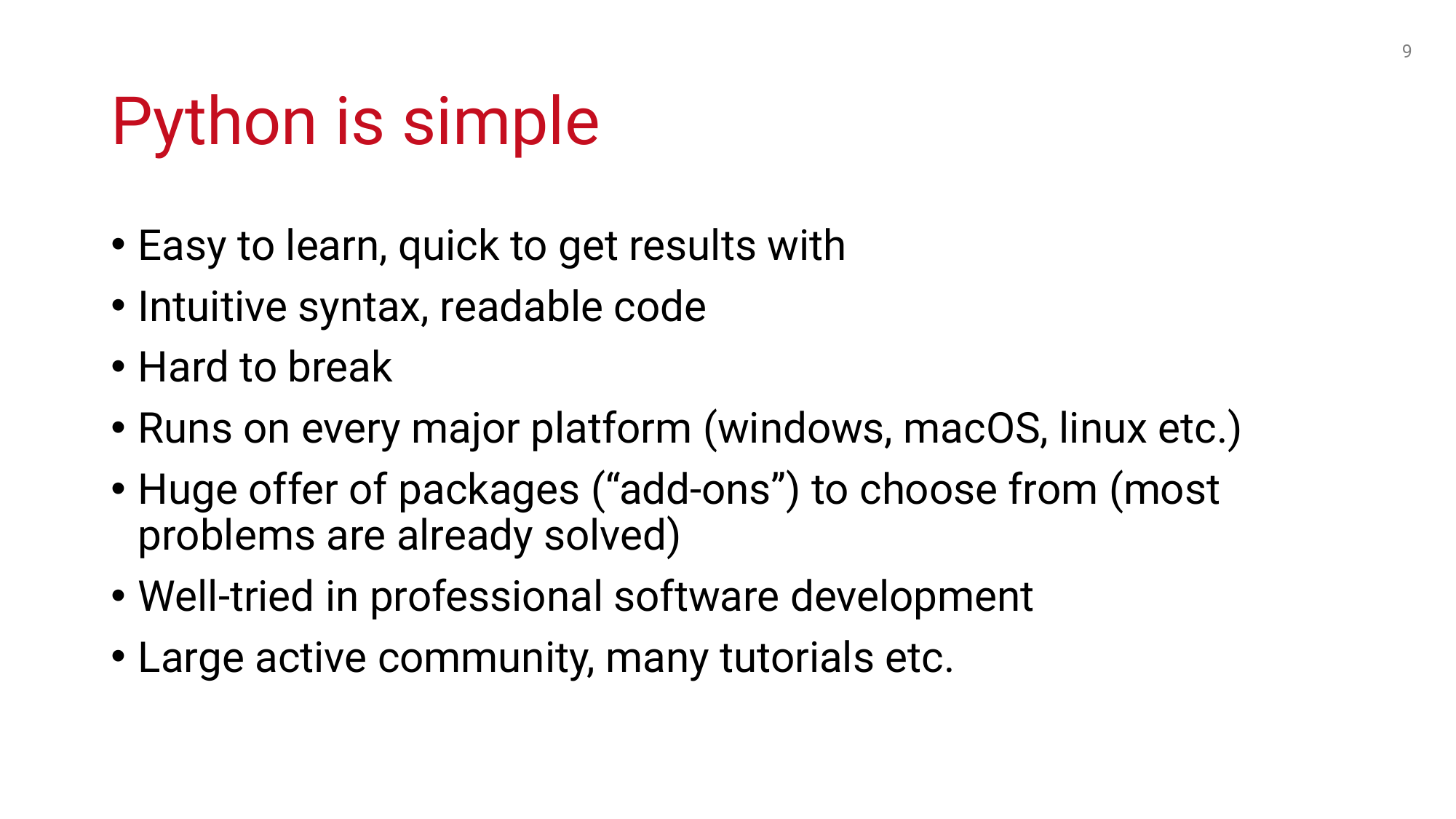

9
# Python is simple
Easy to learn, quick to get results with
Intuitive syntax, readable code
Hard to break
Runs on every major platform (windows, macOS, linux etc.)
Huge offer of packages (“add-ons”) to choose from (most problems are already solved)
Well-tried in professional software development
Large active community, many tutorials etc.